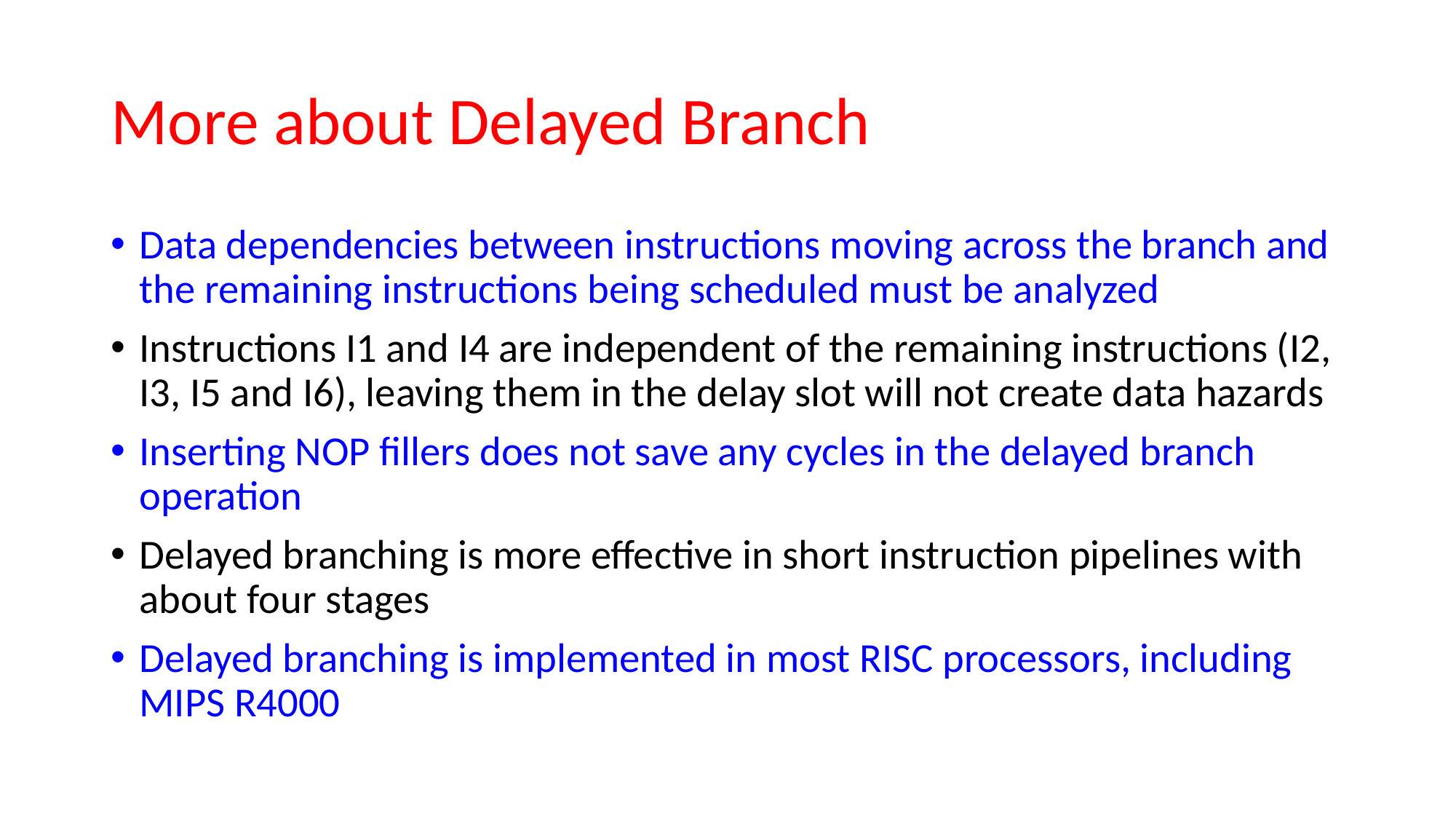

# More about Delayed Branch
Data dependencies between instructions moving across the branch and the remaining instructions being scheduled must be analyzed
Instructions I1 and I4 are independent of the remaining instructions (I2, I3, I5 and I6), leaving them in the delay slot will not create data hazards
Inserting NOP fillers does not save any cycles in the delayed branch operation
Delayed branching is more effective in short instruction pipelines with about four stages
Delayed branching is implemented in most RISC processors, including MIPS R4000